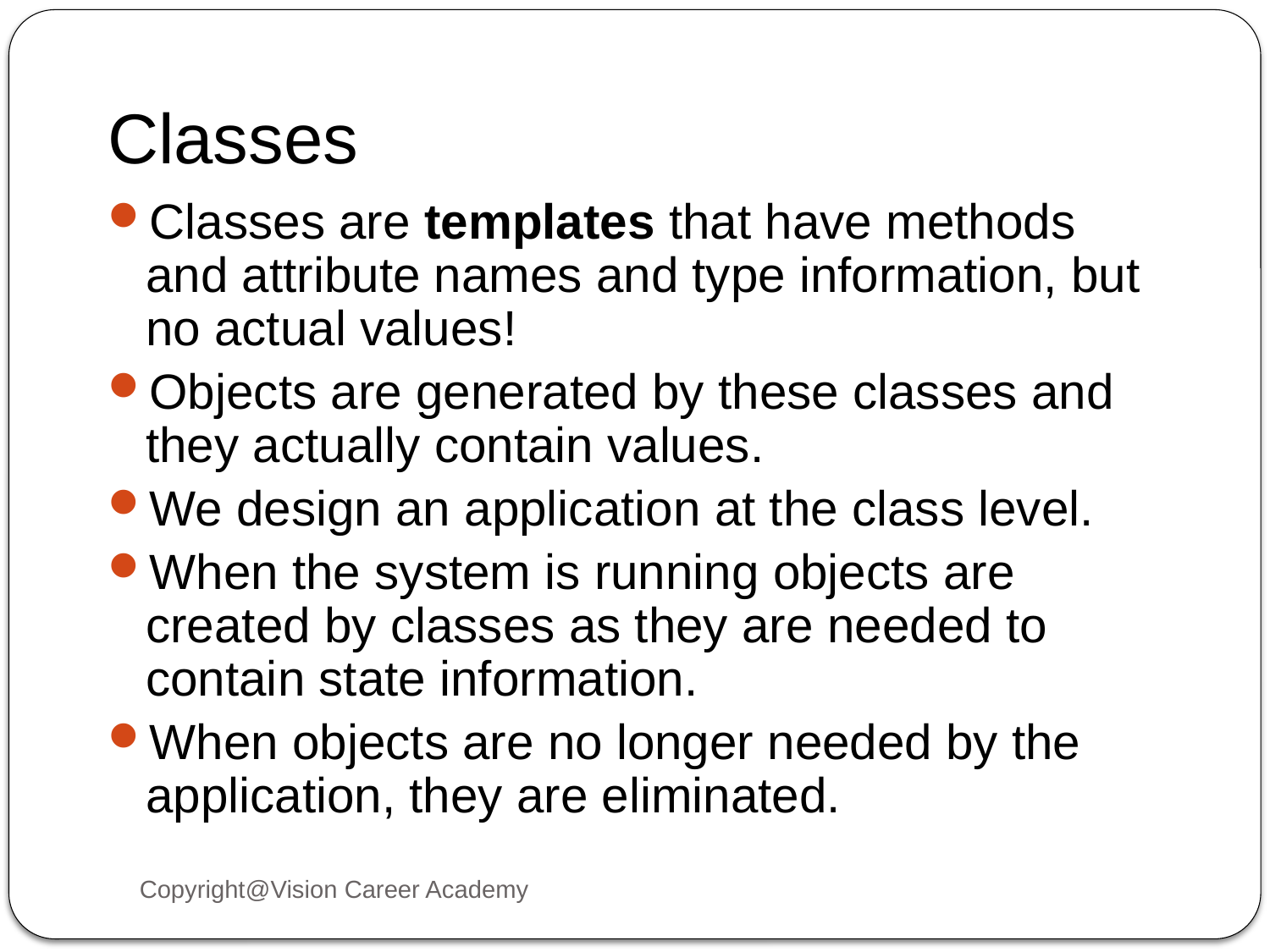

# Classes
Classes are templates that have methods and attribute names and type information, but no actual values!
Objects are generated by these classes and they actually contain values.
We design an application at the class level.
When the system is running objects are created by classes as they are needed to contain state information.
When objects are no longer needed by the application, they are eliminated.
Copyright@Vision Career Academy